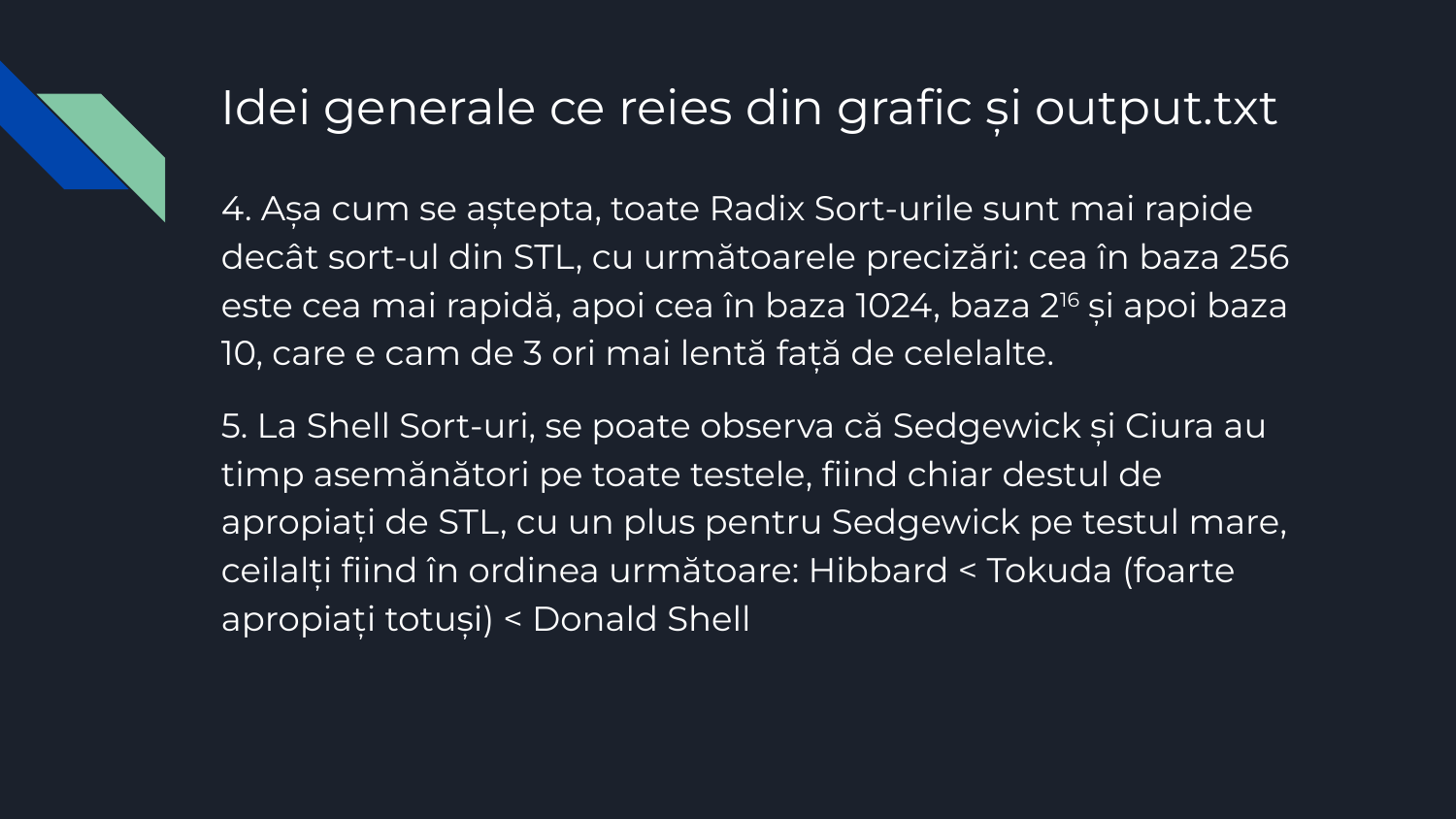

# Idei generale ce reies din grafic și output.txt
4. Așa cum se aștepta, toate Radix Sort-urile sunt mai rapide decât sort-ul din STL, cu următoarele precizări: cea în baza 256 este cea mai rapidă, apoi cea în baza 1024, baza 216 și apoi baza 10, care e cam de 3 ori mai lentă față de celelalte.
5. La Shell Sort-uri, se poate observa că Sedgewick și Ciura au timp asemănători pe toate testele, fiind chiar destul de apropiați de STL, cu un plus pentru Sedgewick pe testul mare, ceilalți fiind în ordinea următoare: Hibbard < Tokuda (foarte apropiați totuși) < Donald Shell